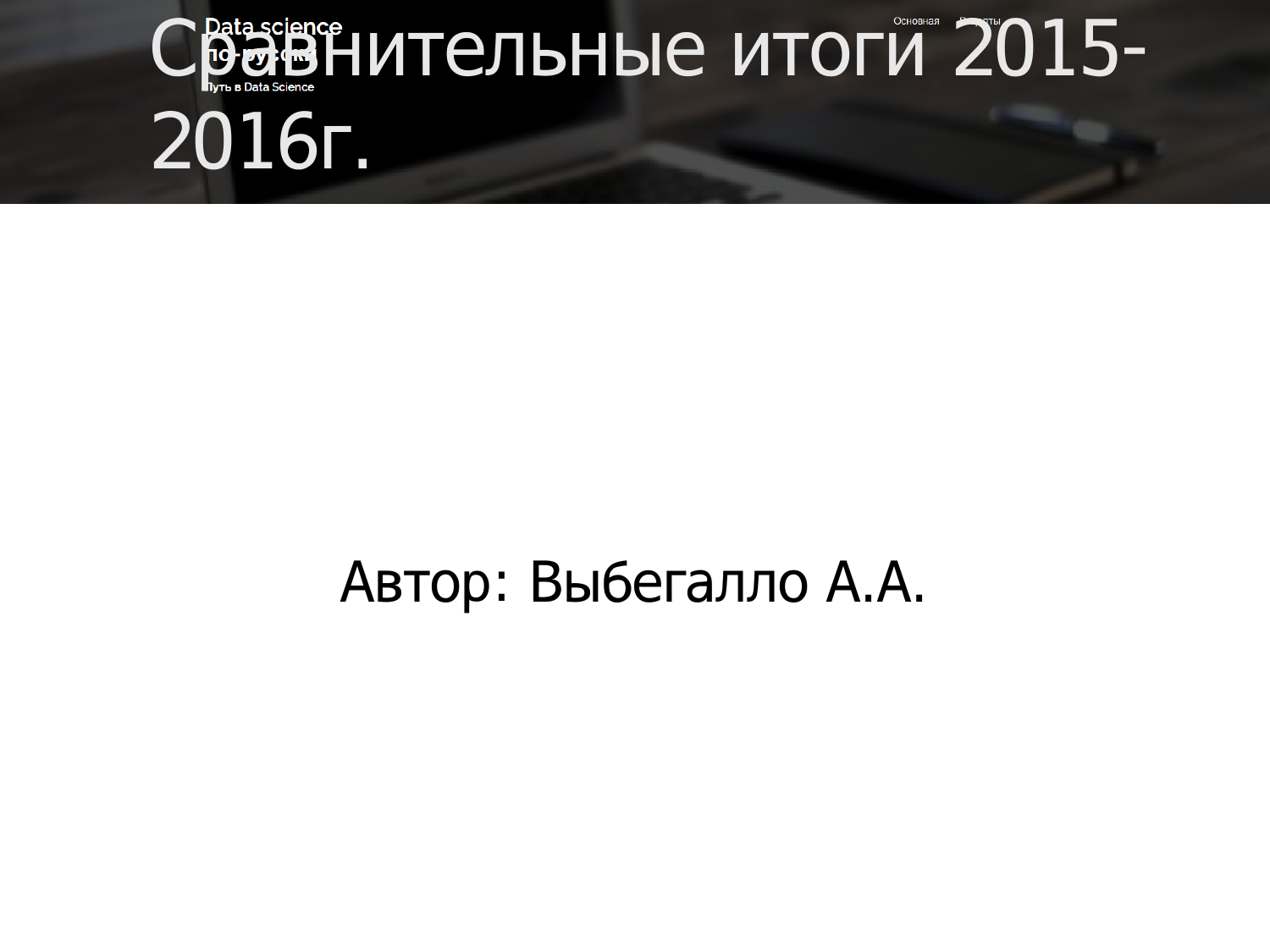

# Сравнительные итоги 2015-2016г.
Автор: Выбегалло А.А.